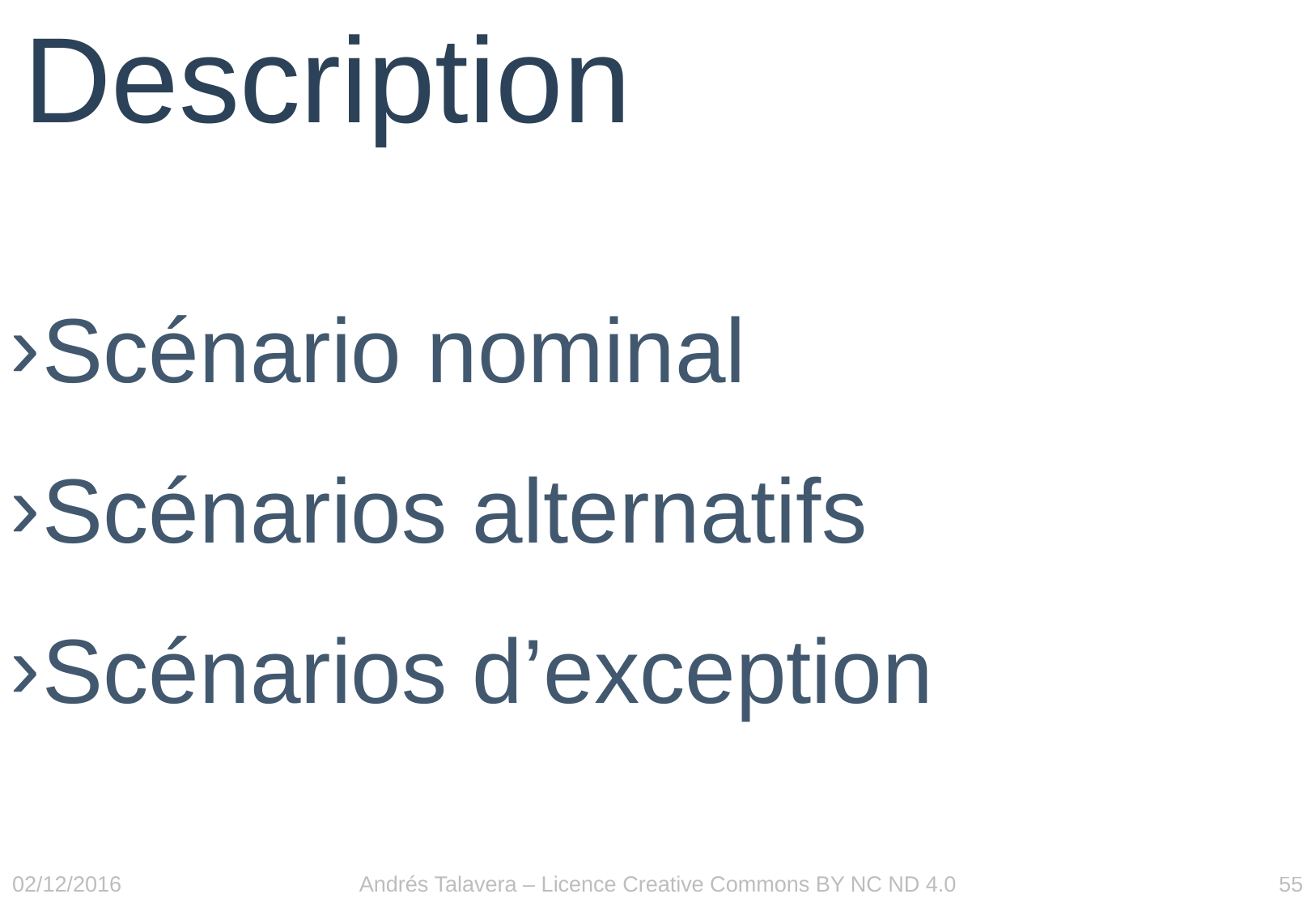

# Description
Scénario nominal
Scénarios alternatifs
Scénarios d’exception
02/12/2016
Andrés Talavera – Licence Creative Commons BY NC ND 4.0
55